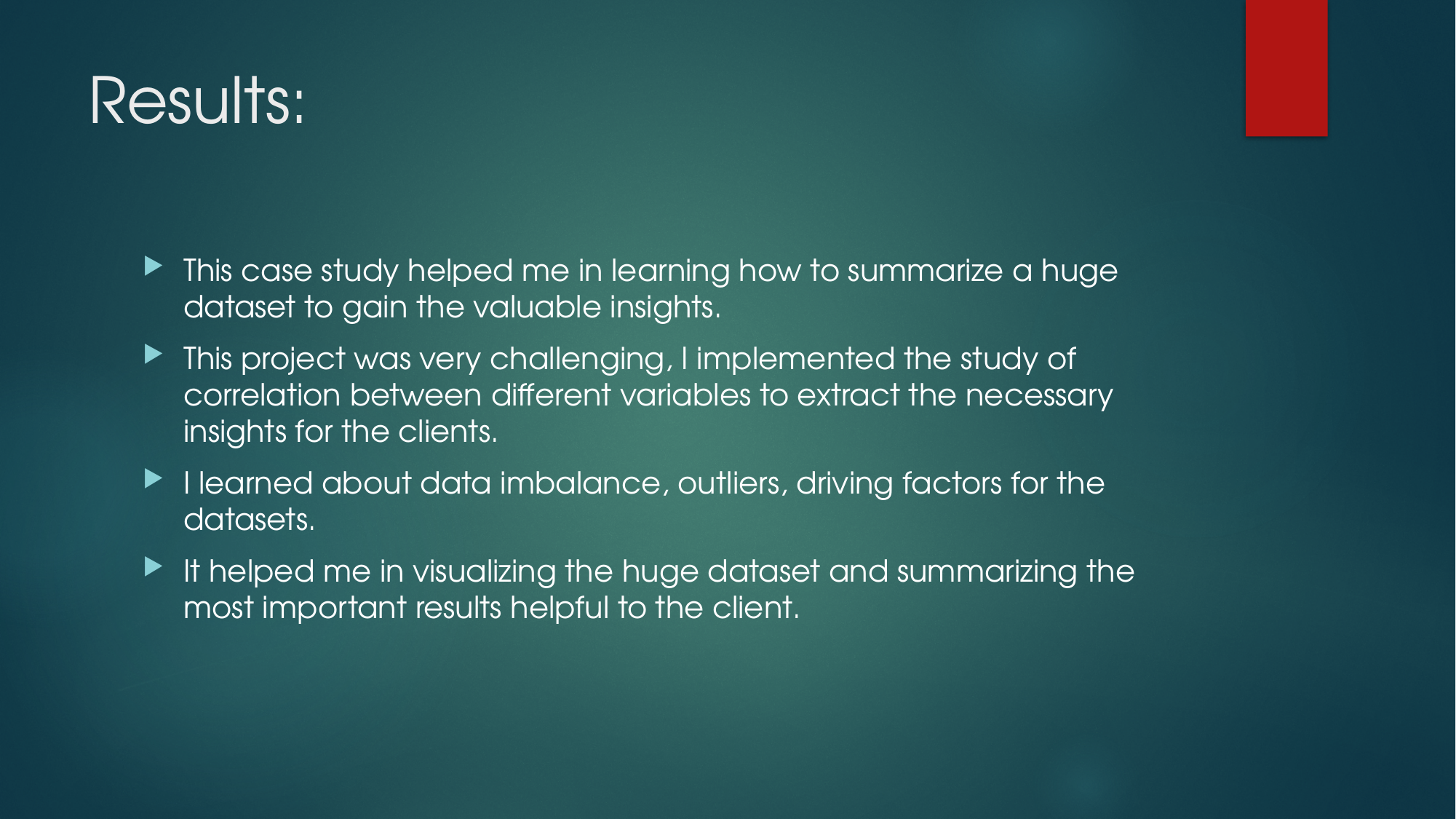

# Results:
This case study helped me in learning how to summarize a huge dataset to gain the valuable insights.
This project was very challenging, I implemented the study of correlation between different variables to extract the necessary insights for the clients.
I learned about data imbalance, outliers, driving factors for the datasets.
It helped me in visualizing the huge dataset and summarizing the most important results helpful to the client.